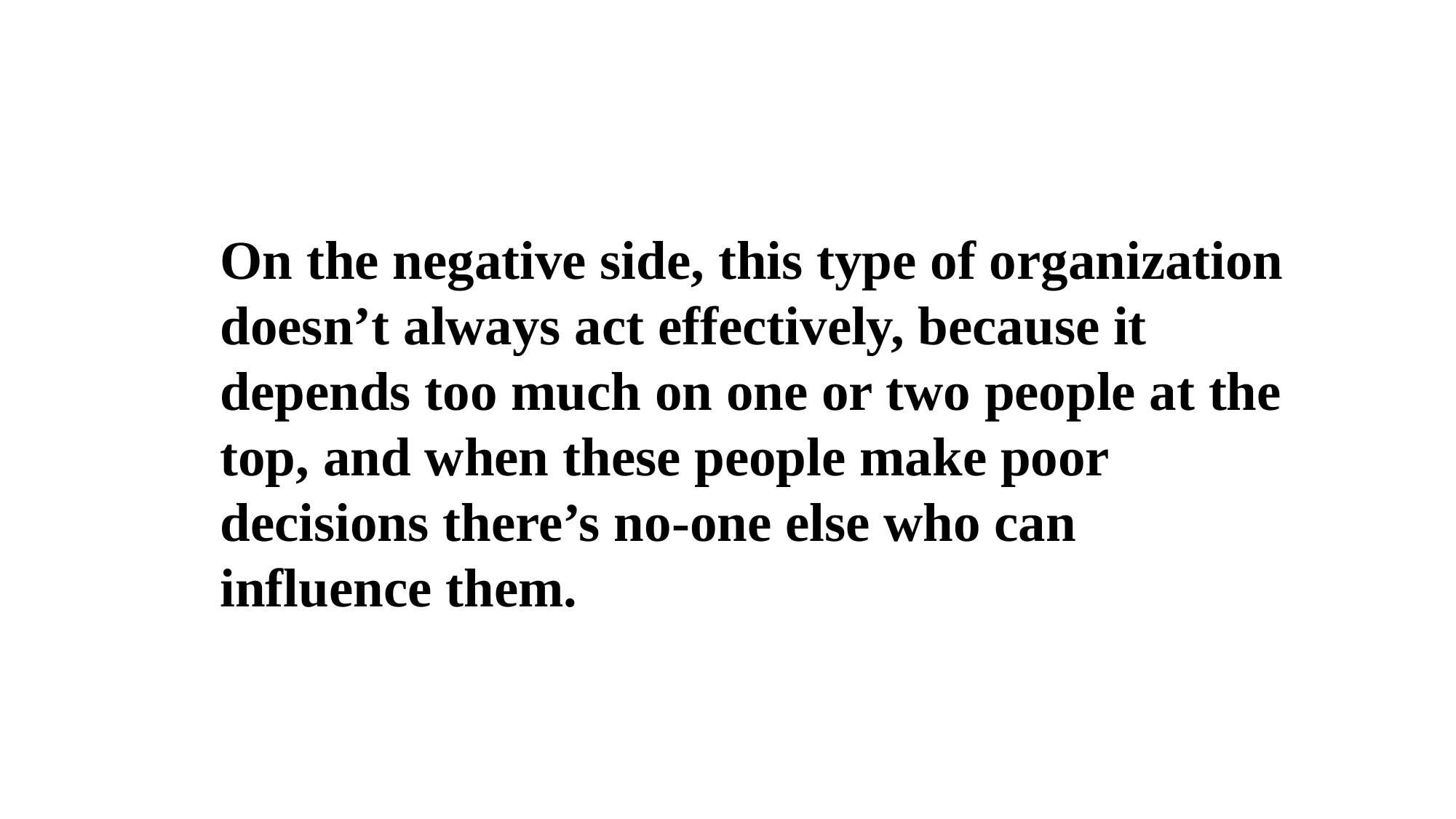

On the negative side, this type of organization doesn’t always act effectively, because it depends too much on one or two people at the top, and when these people make poor decisions there’s no-one else who can influence them.